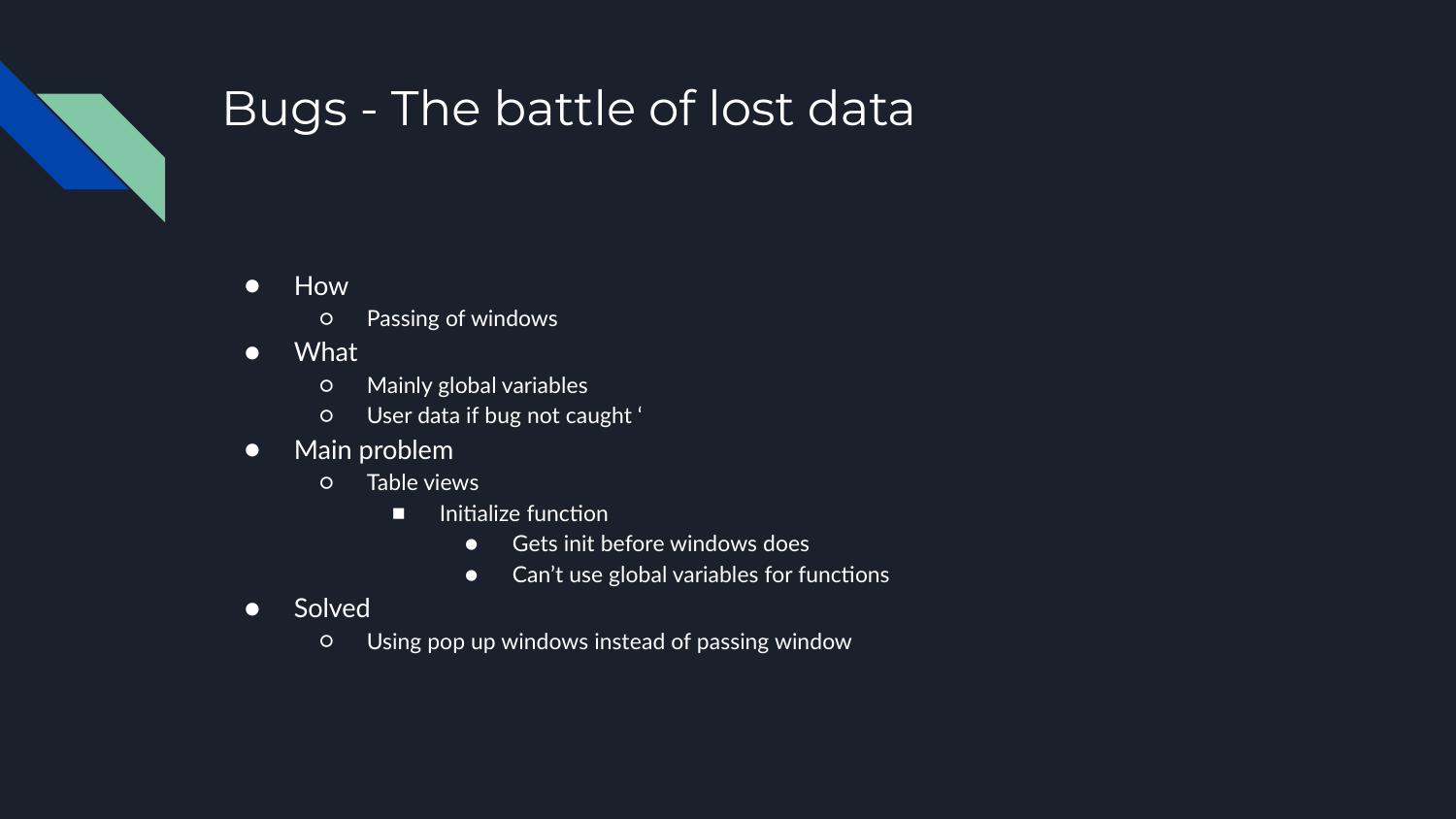

# Bugs - The battle of lost data
How
Passing of windows
What
Mainly global variables
User data if bug not caught ‘
Main problem
Table views
Initialize function
Gets init before windows does
Can’t use global variables for functions
Solved
Using pop up windows instead of passing window